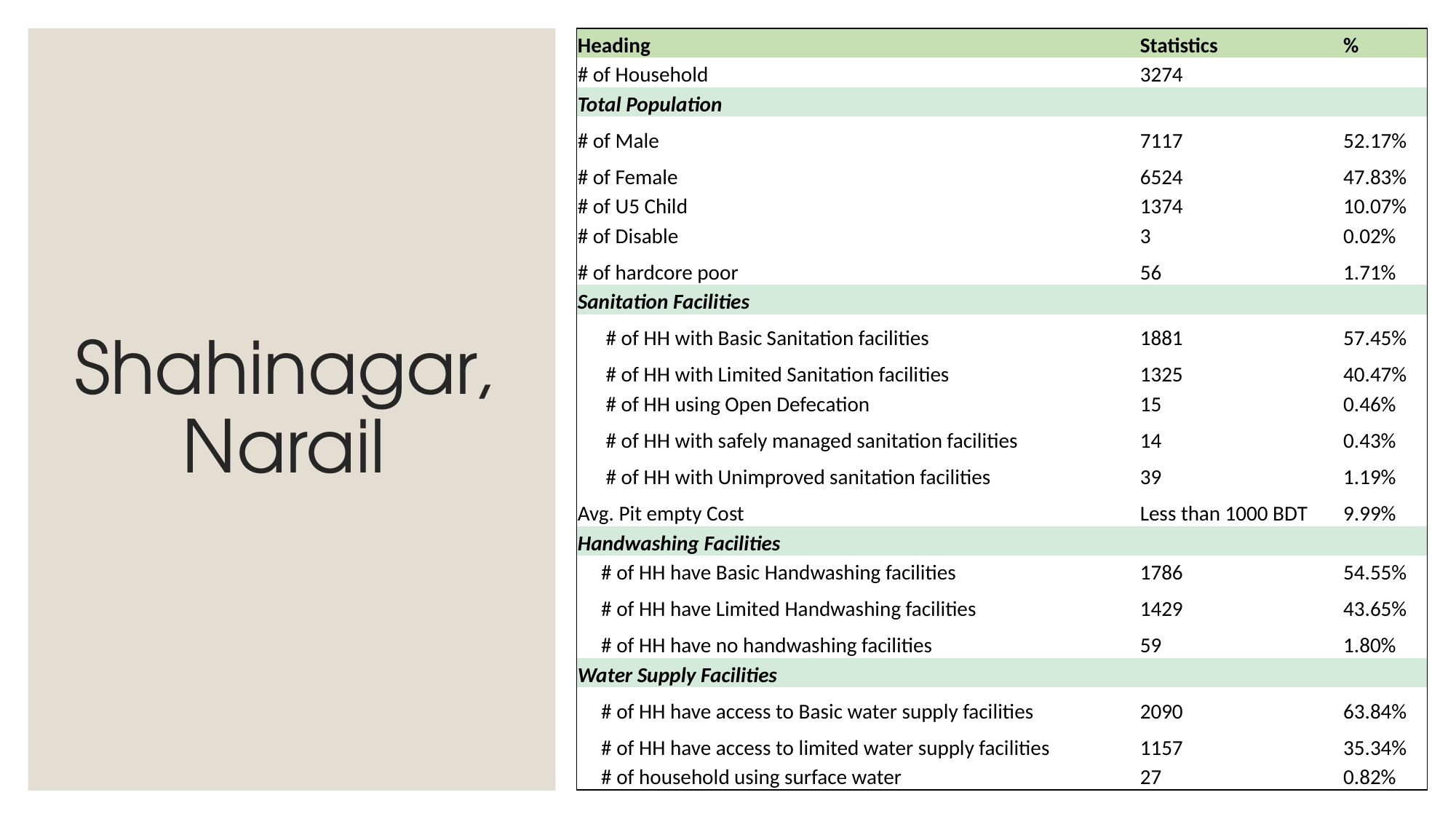

| Heading | Statistics | % |
| --- | --- | --- |
| # of Household | 3274 |  |
| Total Population |  |  |
| # of Male | 7117 | 52.17% |
| # of Female | 6524 | 47.83% |
| # of U5 Child | 1374 | 10.07% |
| # of Disable | 3 | 0.02% |
| # of hardcore poor | 56 | 1.71% |
| Sanitation Facilities |  |  |
| # of HH with Basic Sanitation facilities | 1881 | 57.45% |
| # of HH with Limited Sanitation facilities | 1325 | 40.47% |
| # of HH using Open Defecation | 15 | 0.46% |
| # of HH with safely managed sanitation facilities | 14 | 0.43% |
| # of HH with Unimproved sanitation facilities | 39 | 1.19% |
| Avg. Pit empty Cost | Less than 1000 BDT | 9.99% |
| Handwashing Facilities |  |  |
| # of HH have Basic Handwashing facilities | 1786 | 54.55% |
| # of HH have Limited Handwashing facilities | 1429 | 43.65% |
| # of HH have no handwashing facilities | 59 | 1.80% |
| Water Supply Facilities |  |  |
| # of HH have access to Basic water supply facilities | 2090 | 63.84% |
| # of HH have access to limited water supply facilities | 1157 | 35.34% |
| # of household using surface water | 27 | 0.82% |
# Shahinagar, Narail